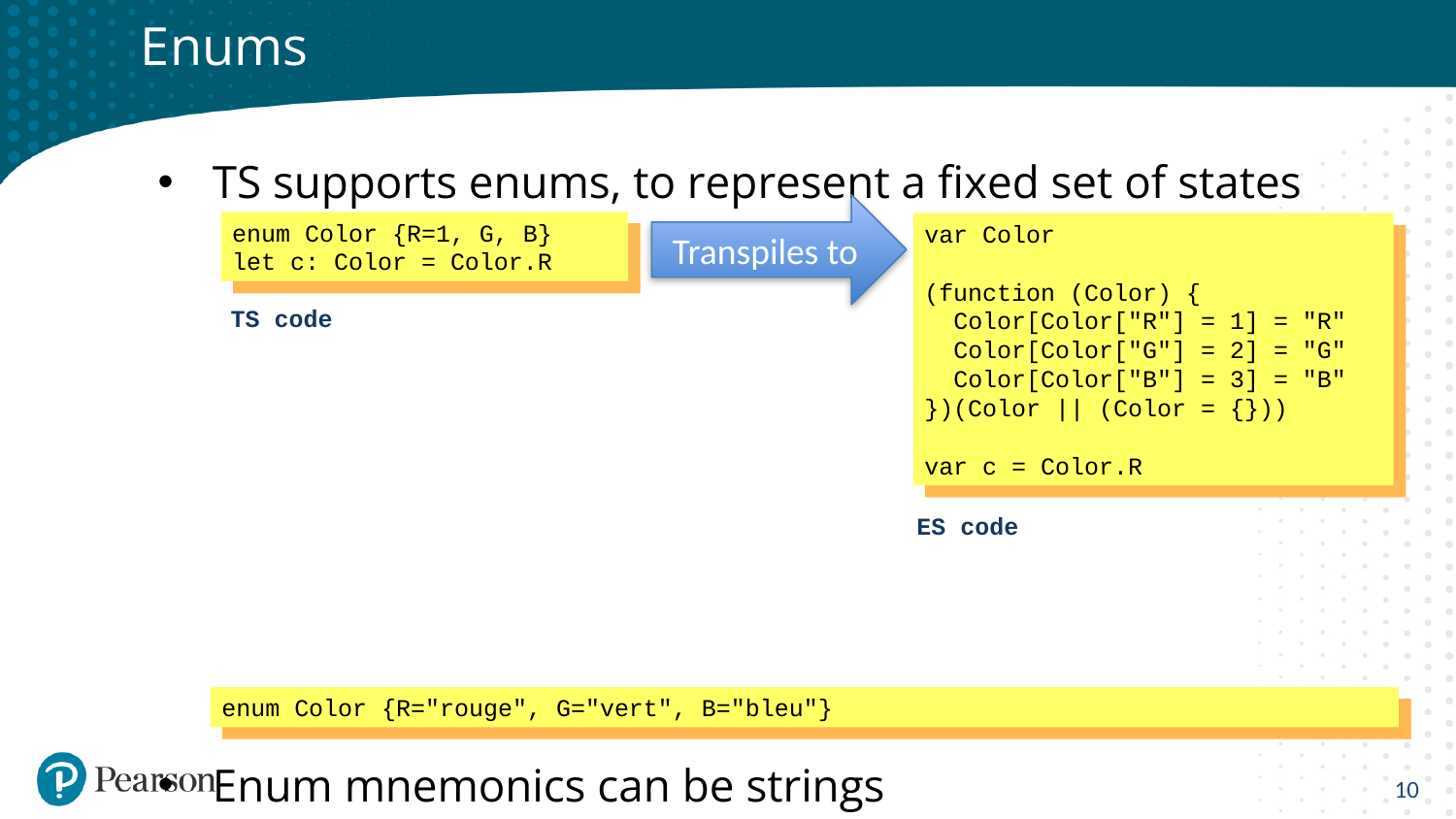

# Enums
TS supports enums, to represent a fixed set of states

Enum mnemonics can be strings

Transpiles to
enum Color {R=1, G, B}
let c: Color = Color.R
var Color

(function (Color) {
  Color[Color["R"] = 1] = "R"
  Color[Color["G"] = 2] = "G"
  Color[Color["B"] = 3] = "B"
})(Color || (Color = {}))

var c = Color.R
TS code
ES code
ES code
enum Color {R="rouge", G="vert", B="bleu"}
10